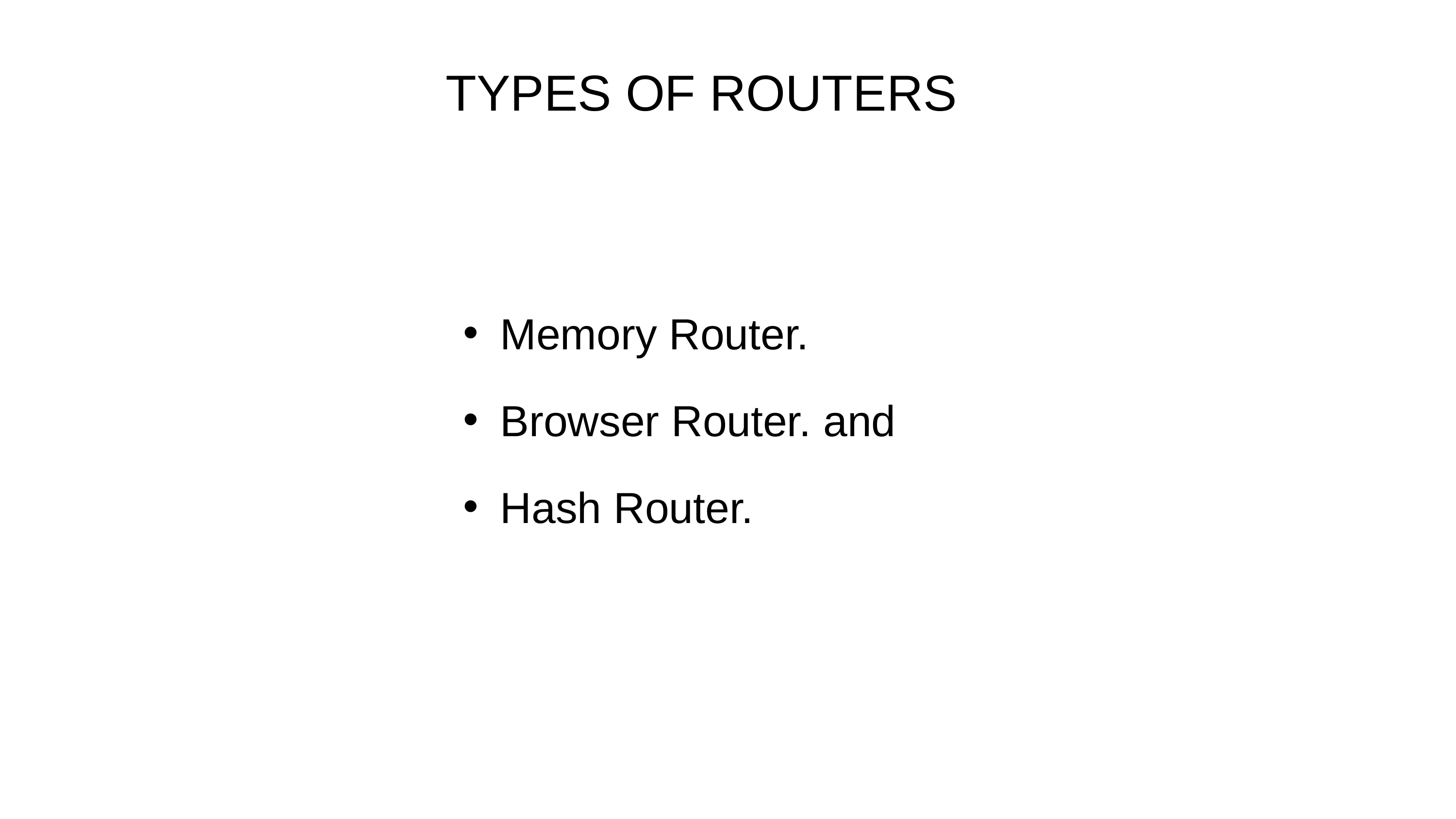

TYPES OF ROUTERS
Memory Router.
Browser Router. and
Hash Router.